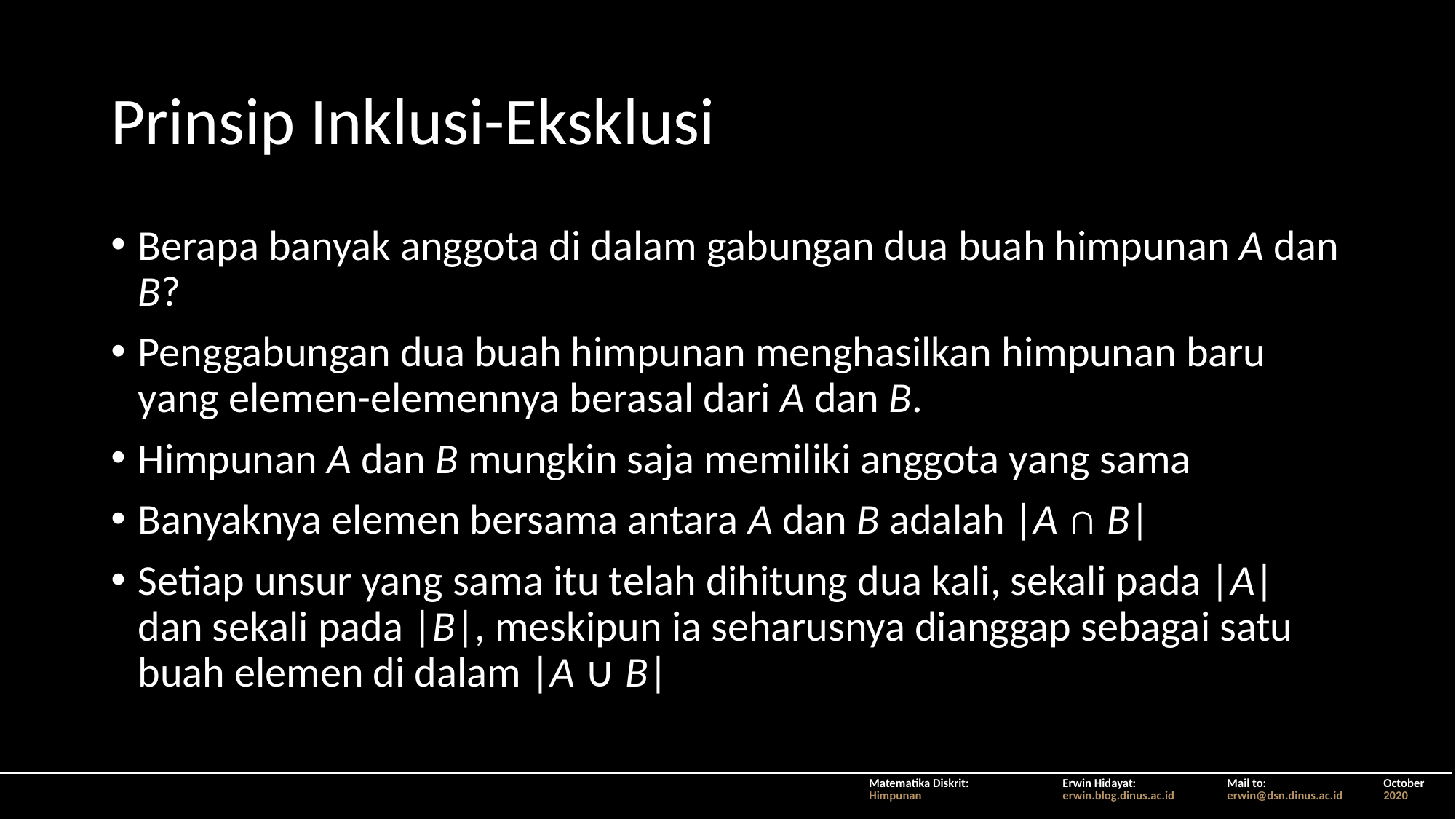

# Prinsip Inklusi-Eksklusi
Berapa banyak anggota di dalam gabungan dua buah himpunan A dan B?
Penggabungan dua buah himpunan menghasilkan himpunan baru yang elemen-elemennya berasal dari A dan B.
Himpunan A dan B mungkin saja memiliki anggota yang sama
Banyaknya elemen bersama antara A dan B adalah |A ∩ B|
Setiap unsur yang sama itu telah dihitung dua kali, sekali pada |A| dan sekali pada |B|, meskipun ia seharusnya dianggap sebagai satu buah elemen di dalam |A ∪ B|